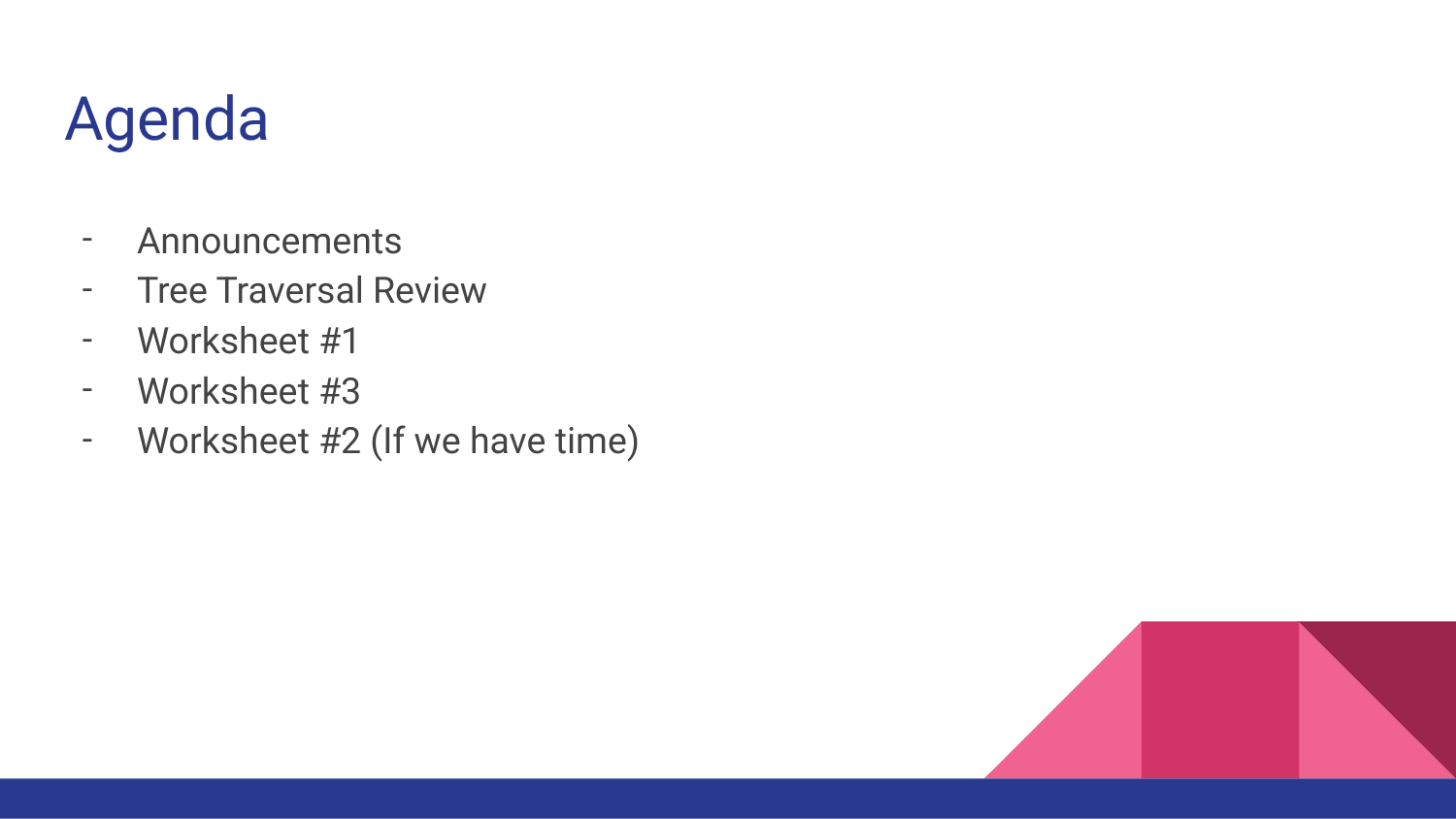

# Agenda
Announcements
Tree Traversal Review
Worksheet #1
Worksheet #3
Worksheet #2 (If we have time)